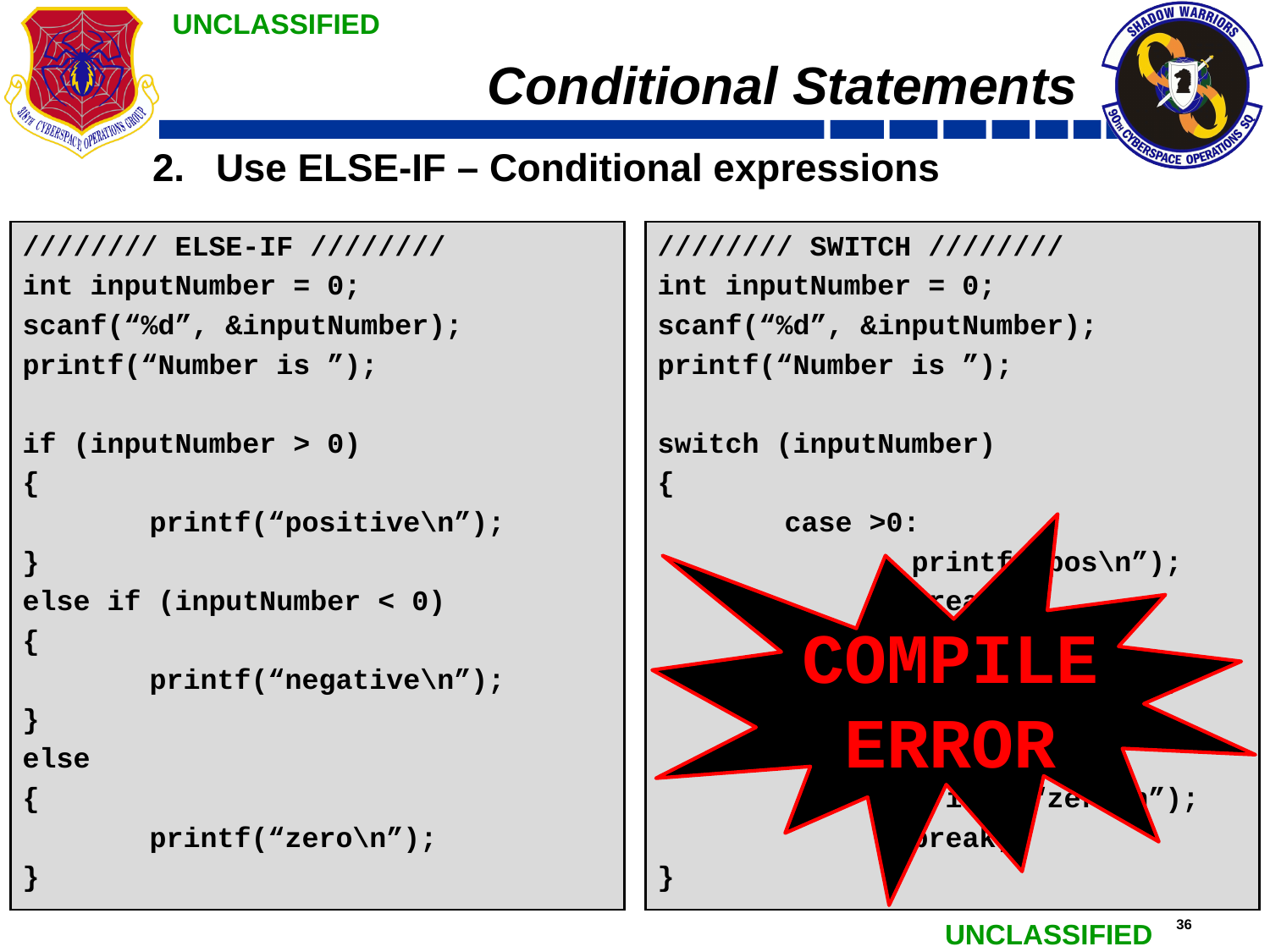

# Conditional Statements
Use ELSE-IF – Conditional expressions
//////// ELSE-IF ////////
int inputNumber = 0;
scanf(“%d”, &inputNumber);
printf(“Number is ”);

if (inputNumber > 0)
{
	printf(“positive\n”);
}
else if (inputNumber < 0)
{
	printf(“negative\n”);
}
else
{
	printf(“zero\n”);
}
//////// SWITCH ////////
int inputNumber = 0;
scanf(“%d”, &inputNumber);
printf(“Number is ”);

switch (inputNumber)
{
	case >0:
		printf(“pos\n”);
		break;
	case <0:
		printf(“neg\n”);
		break;
	default:
		printf(“zero\n”);
		break;
}
COMPILE
ERROR